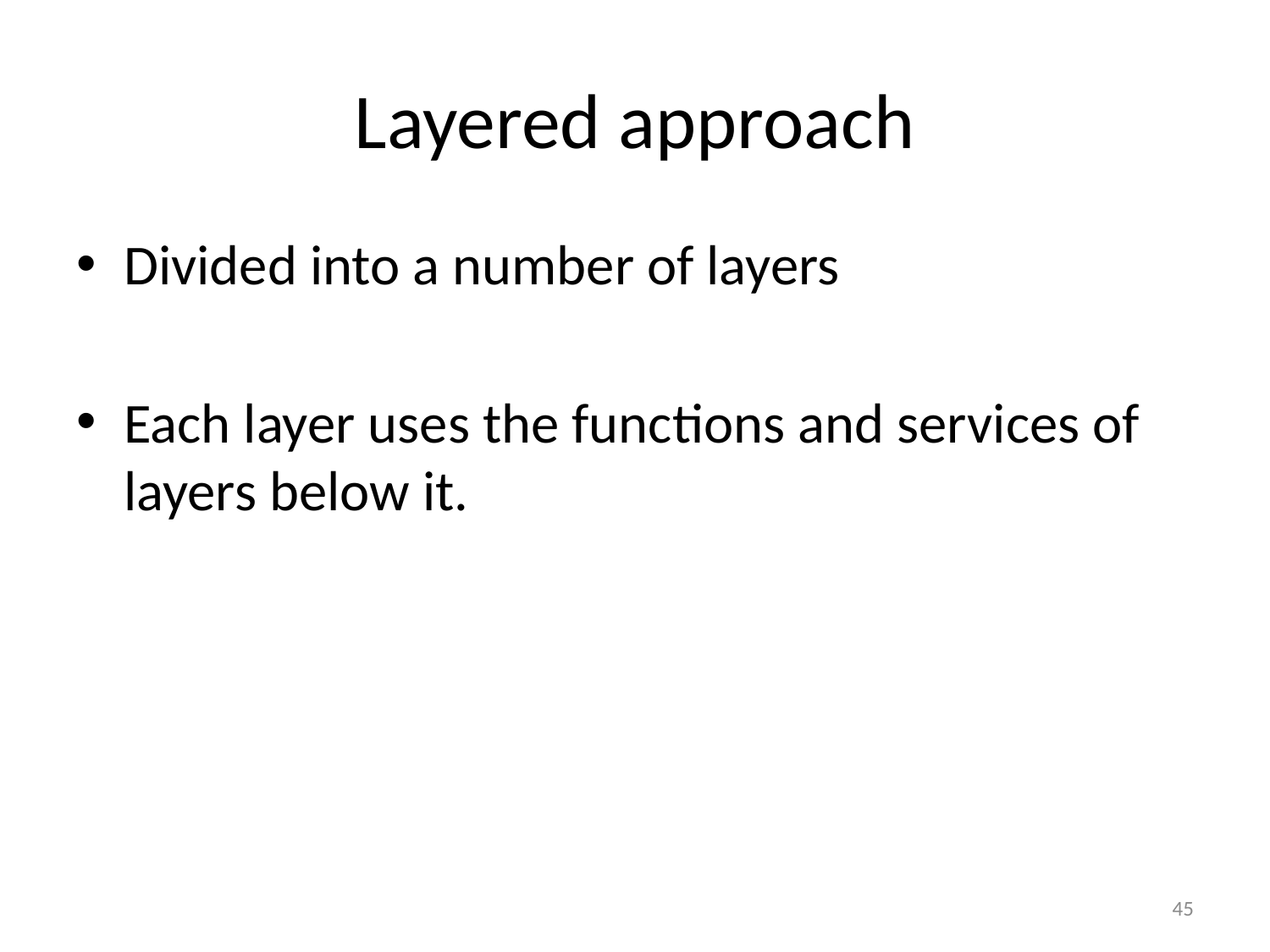

# Layered approach
Divided into a number of layers

Each layer uses the functions and services of layers below it.

45